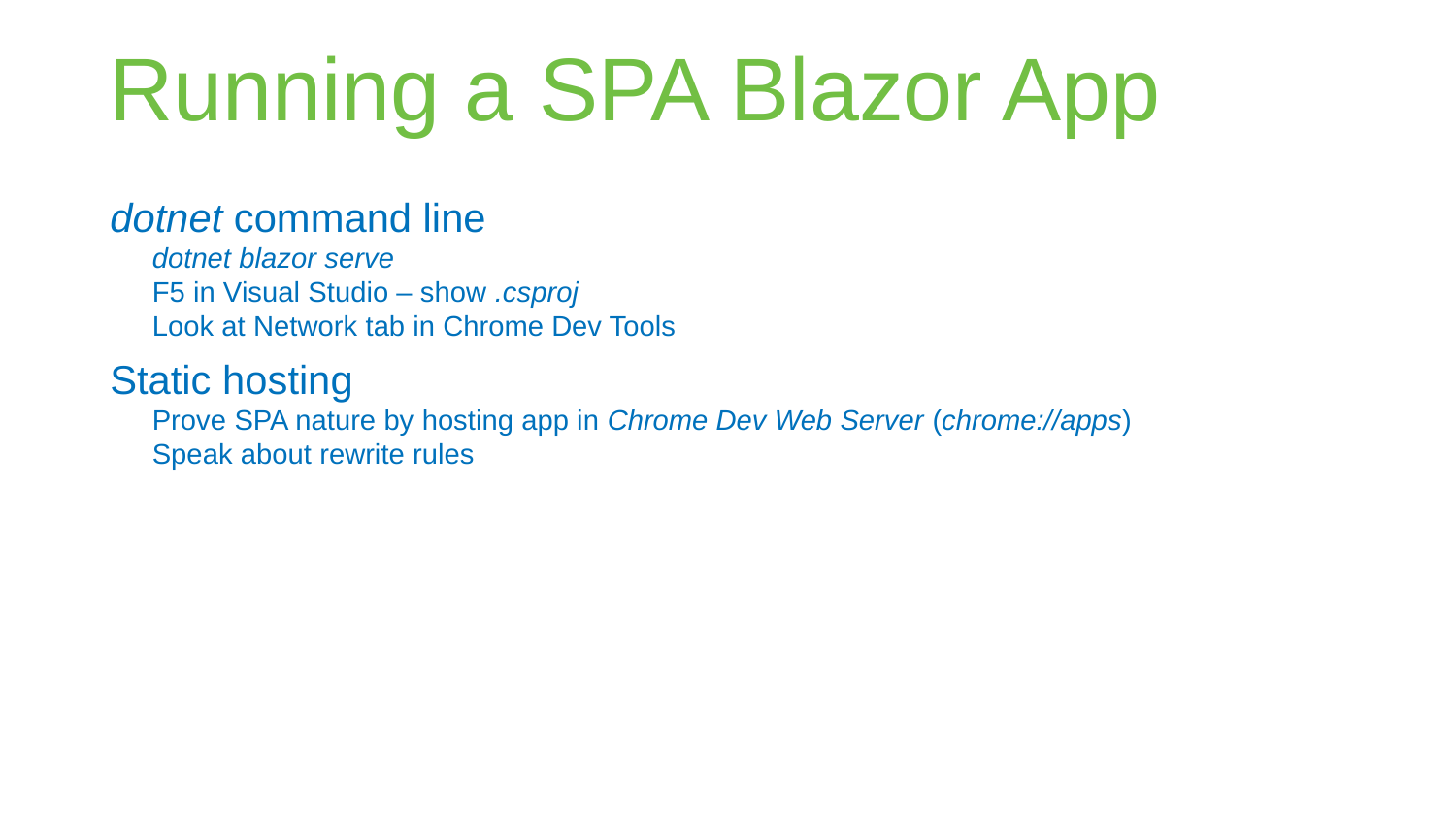

# Running a SPA Blazor App
dotnet command line
dotnet blazor serve
F5 in Visual Studio – show .csproj
Look at Network tab in Chrome Dev Tools
Static hosting
Prove SPA nature by hosting app in Chrome Dev Web Server (chrome://apps)
Speak about rewrite rules